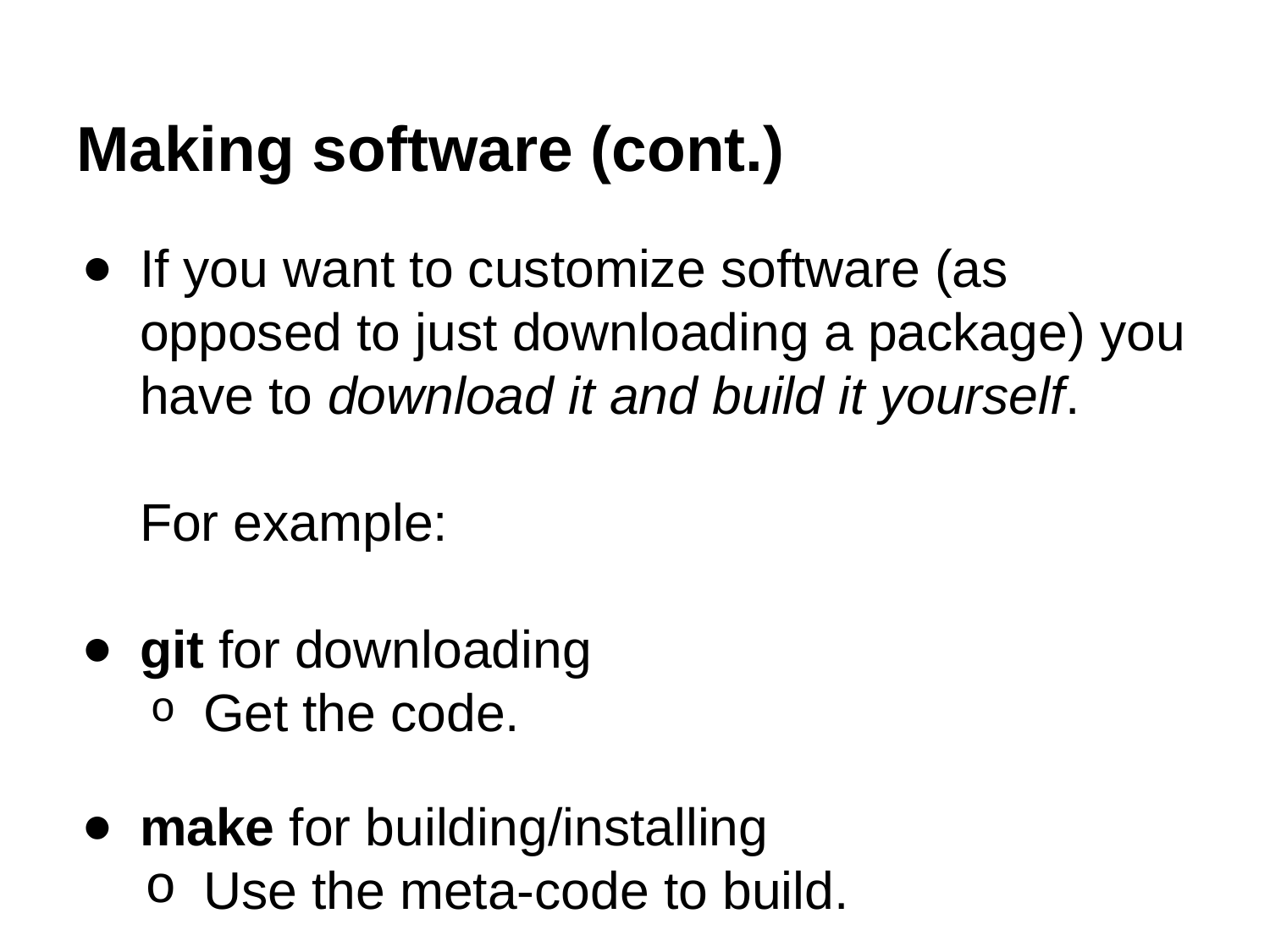

# Making software (cont.)
If you want to customize software (as opposed to just downloading a package) you have to download it and build it yourself.
For example:
git for downloading
Get the code.
make for building/installing
Use the meta-code to build.